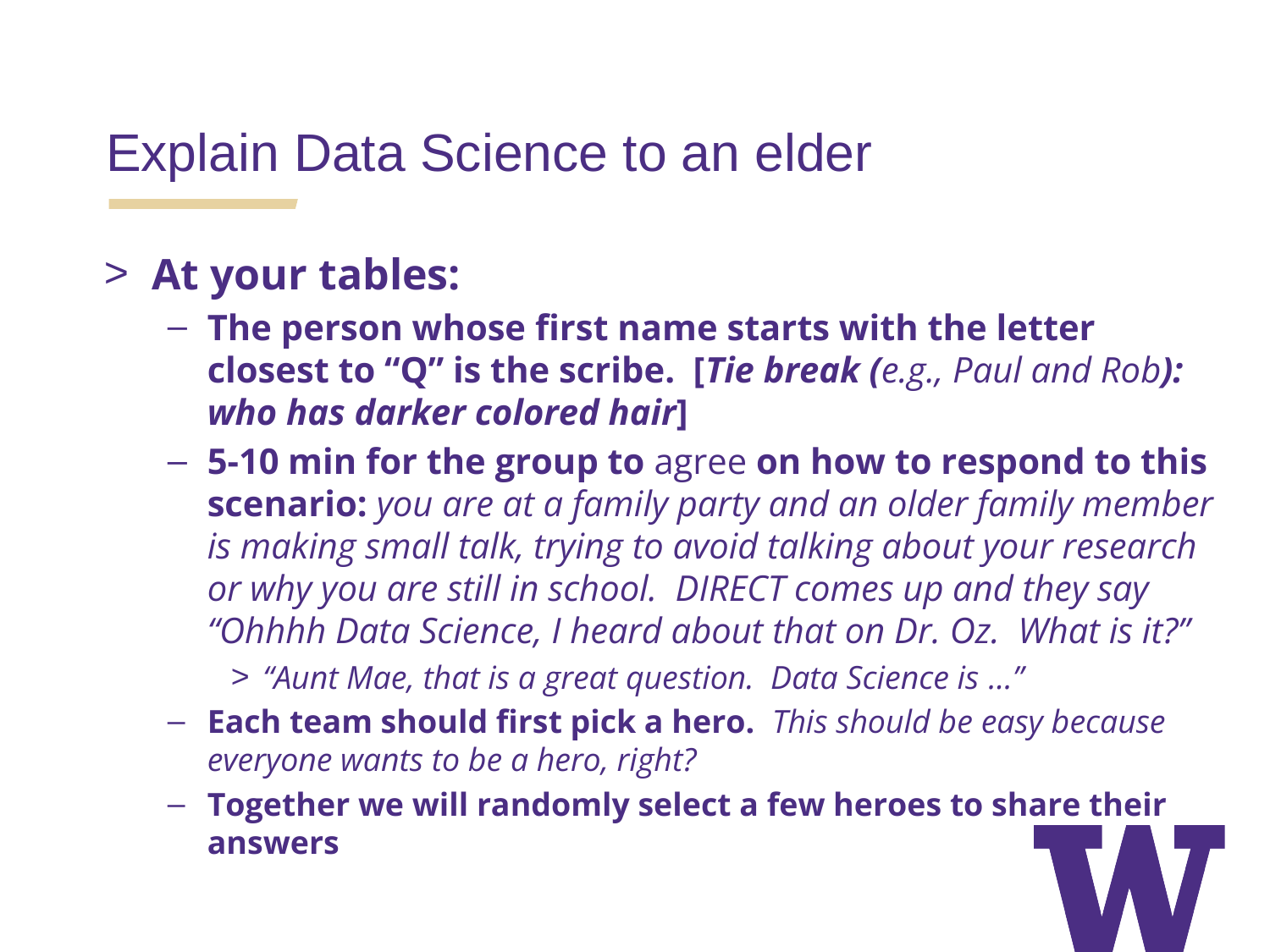

Explain Data Science to an elder
At your tables:
The person whose first name starts with the letter closest to “Q” is the scribe.  [Tie break (e.g., Paul and Rob): who has darker colored hair]
5-10 min for the group to agree on how to respond to this scenario: you are at a family party and an older family member is making small talk, trying to avoid talking about your research or why you are still in school.  DIRECT comes up and they say “Ohhhh Data Science, I heard about that on Dr. Oz.  What is it?”
“Aunt Mae, that is a great question.  Data Science is …”
Each team should first pick a hero.  This should be easy because everyone wants to be a hero, right?
Together we will randomly select a few heroes to share their answers